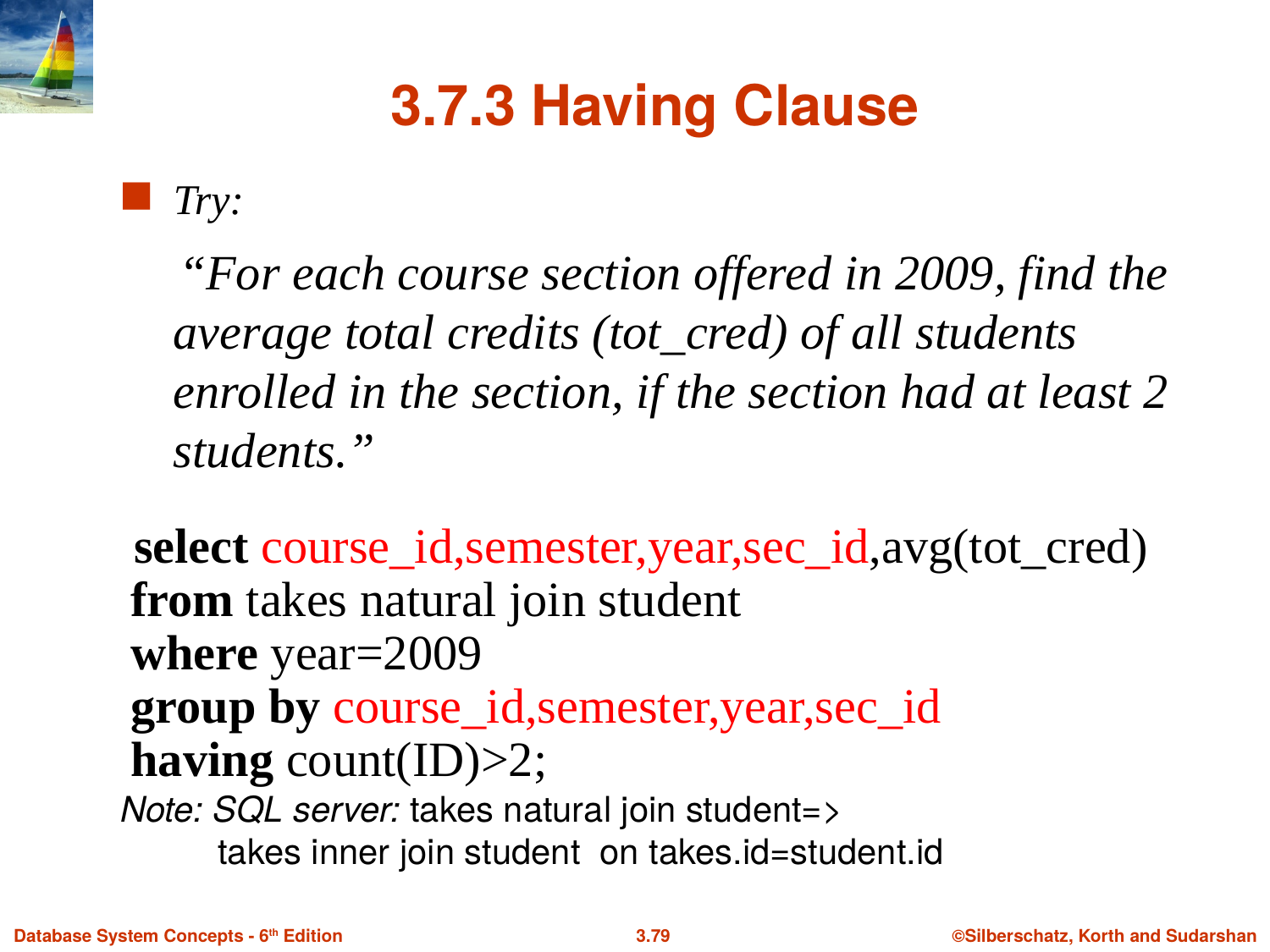

# 3.7.3 Having Clause
Try:
     “For each course section offered in 2009, find the average total credits (tot_cred) of all students enrolled in the section, if the section had at least 2 students.”

  select course_id,semester,year,sec_id,avg(tot_cred)
  from takes natural join student
  where year=2009
  group by course_id,semester,year,sec_id
  having count(ID)>2;
        Note: SQL server: takes natural join student=>
                  takes inner join student  on takes.id=student.id